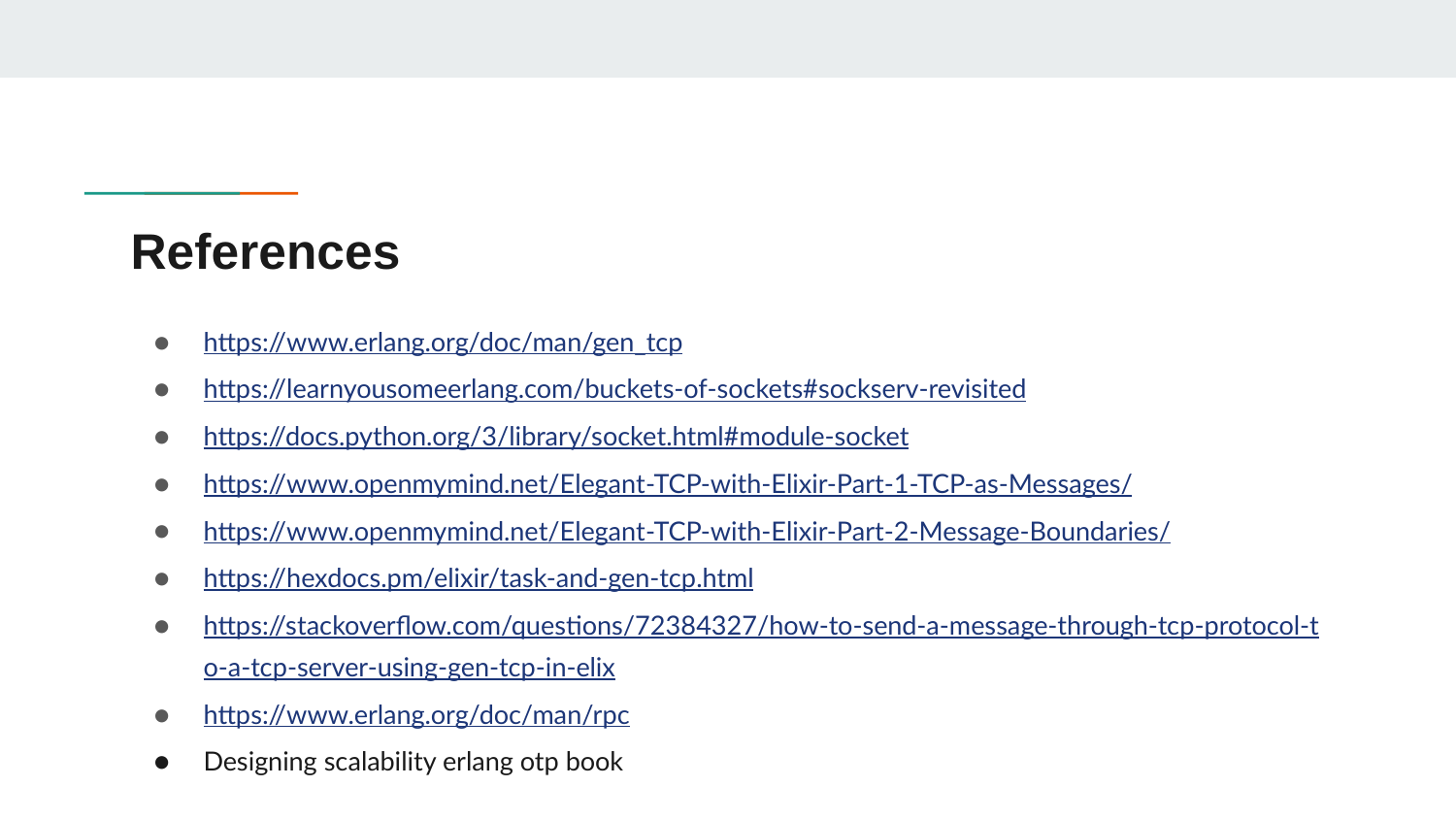

# References
https://www.erlang.org/doc/man/gen_tcp
https://learnyousomeerlang.com/buckets-of-sockets#sockserv-revisited
https://docs.python.org/3/library/socket.html#module-socket
https://www.openmymind.net/Elegant-TCP-with-Elixir-Part-1-TCP-as-Messages/
https://www.openmymind.net/Elegant-TCP-with-Elixir-Part-2-Message-Boundaries/
https://hexdocs.pm/elixir/task-and-gen-tcp.html
https://stackoverflow.com/questions/72384327/how-to-send-a-message-through-tcp-protocol-to-a-tcp-server-using-gen-tcp-in-elix
https://www.erlang.org/doc/man/rpc
Designing scalability erlang otp book